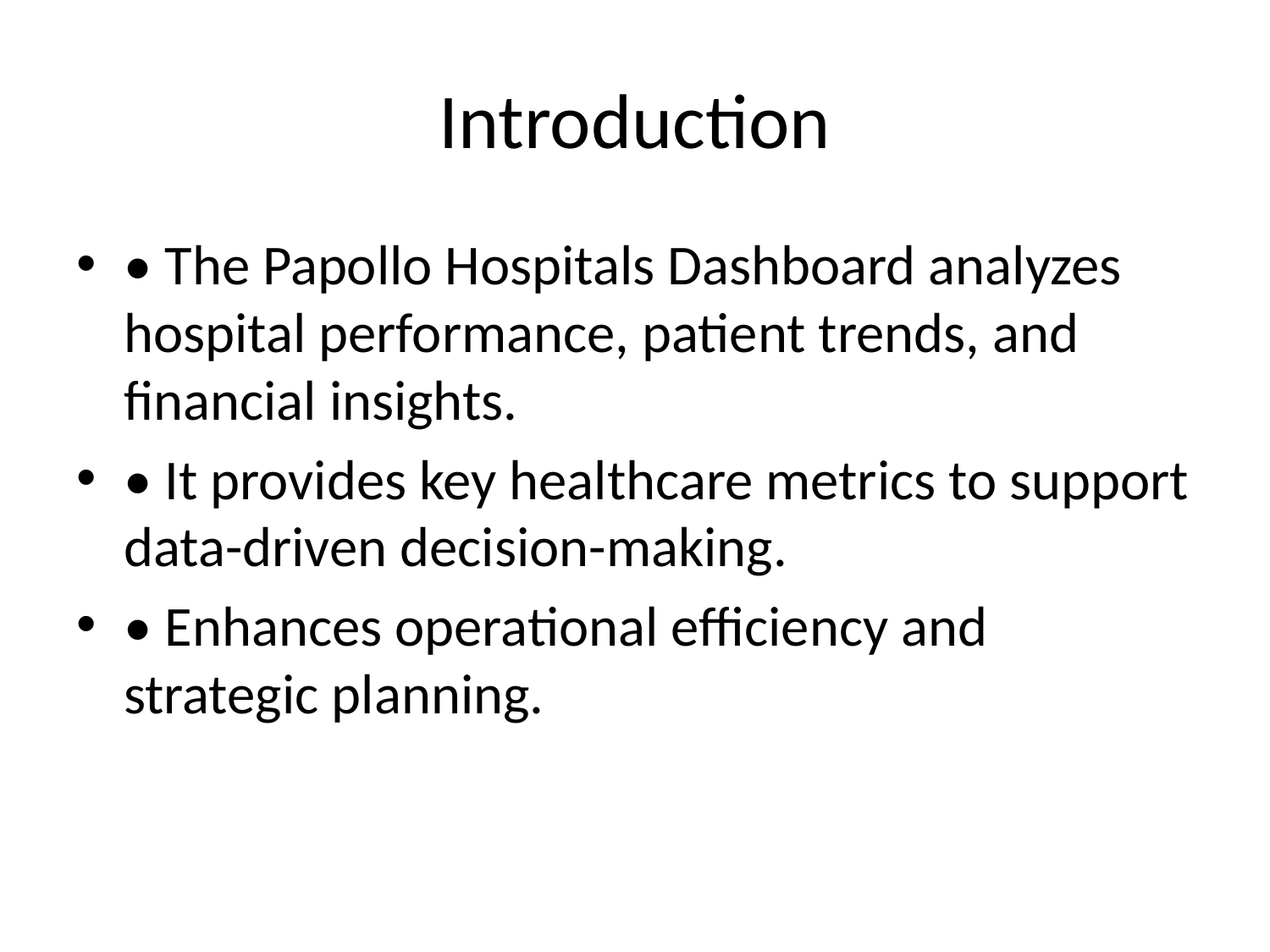

# Introduction
• The Papollo Hospitals Dashboard analyzes hospital performance, patient trends, and financial insights.
• It provides key healthcare metrics to support data-driven decision-making.
• Enhances operational efficiency and strategic planning.